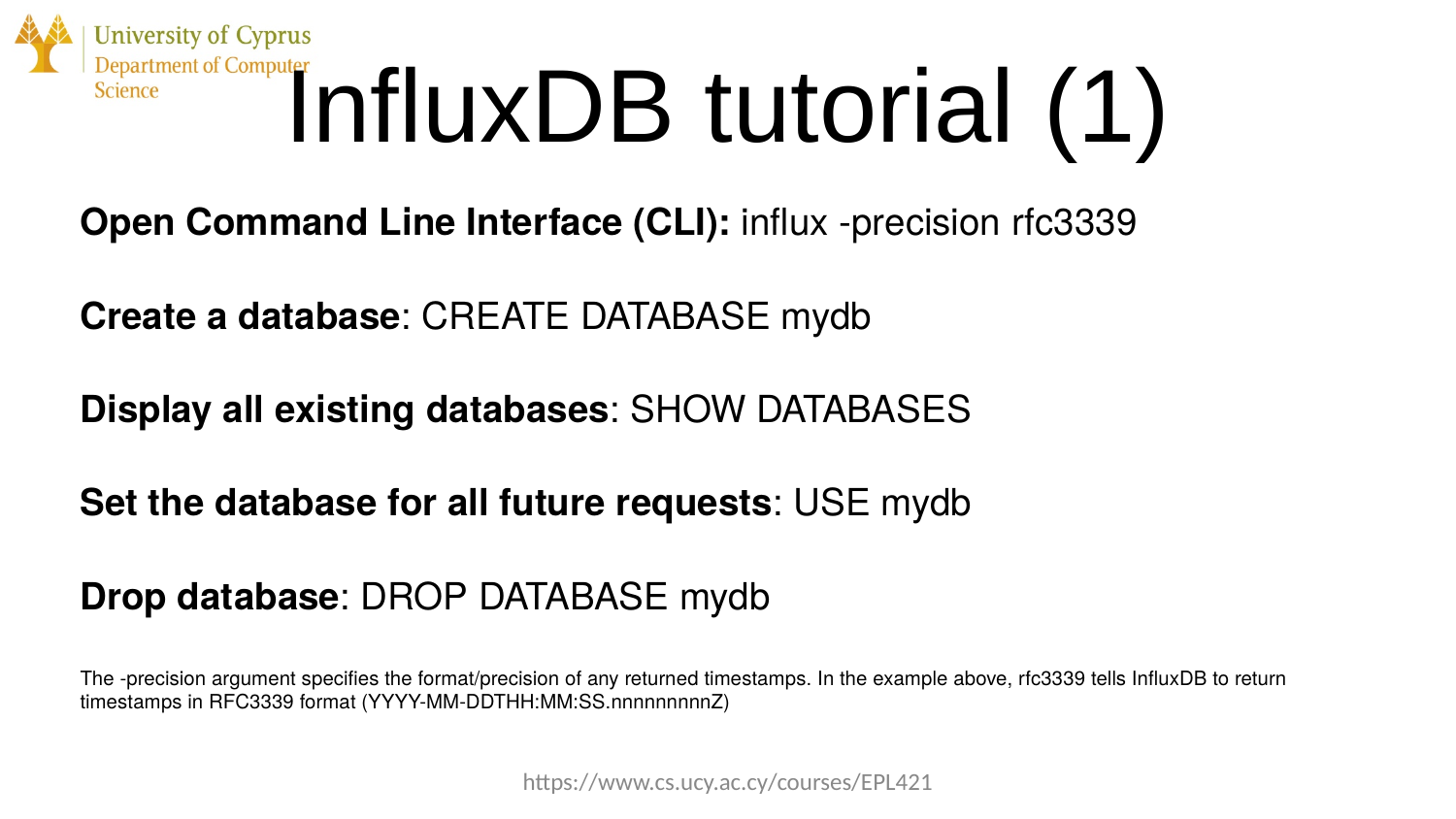

# InfluxDB tutorial (1)
Open Command Line Interface (CLI): influx -precision rfc3339
Create a database: CREATE DATABASE mydb
Display all existing databases: SHOW DATABASES
Set the database for all future requests: USE mydb
Drop database: DROP DATABASE mydb
The -precision argument specifies the format/precision of any returned timestamps. In the example above, rfc3339 tells InfluxDB to return timestamps in RFC3339 format (YYYY-MM-DDTHH:MM:SS.nnnnnnnnnZ)
https://www.cs.ucy.ac.cy/courses/EPL421
68